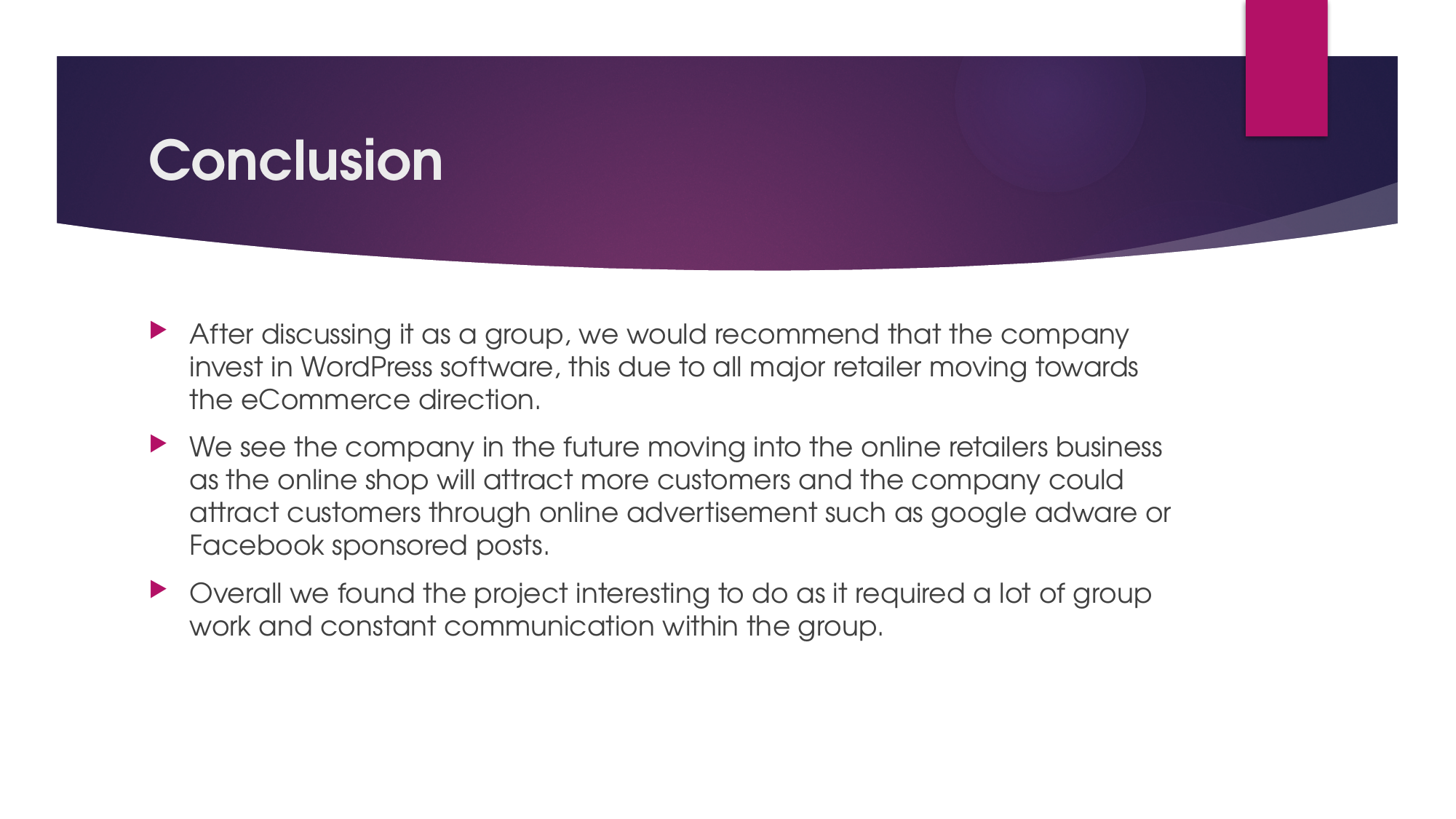

# Conclusion
After discussing it as a group, we would recommend that the company invest in WordPress software, this due to all major retailer moving towards the eCommerce direction.
We see the company in the future moving into the online retailers business as the online shop will attract more customers and the company could attract customers through online advertisement such as google adware or Facebook sponsored posts.
Overall we found the project interesting to do as it required a lot of group work and constant communication within the group.